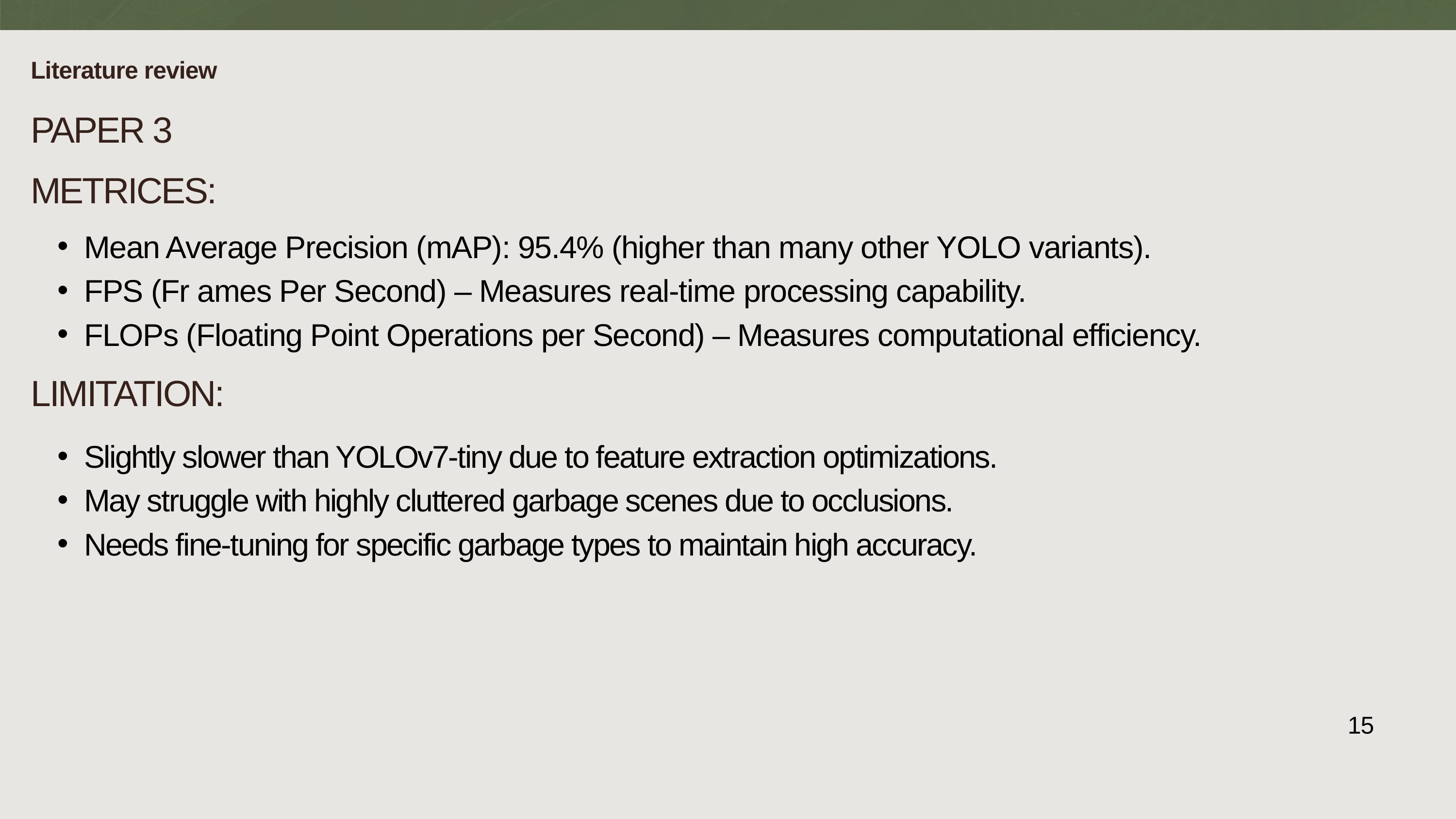

Literature review
PAPER 3
METRICES:
Mean Average Precision (mAP): 95.4% (higher than many other YOLO variants).
FPS (Fr ames Per Second) – Measures real-time processing capability.
FLOPs (Floating Point Operations per Second) – Measures computational efficiency.
LIMITATION:
Slightly slower than YOLOv7-tiny due to feature extraction optimizations.
May struggle with highly cluttered garbage scenes due to occlusions.
Needs fine-tuning for specific garbage types to maintain high accuracy.
15